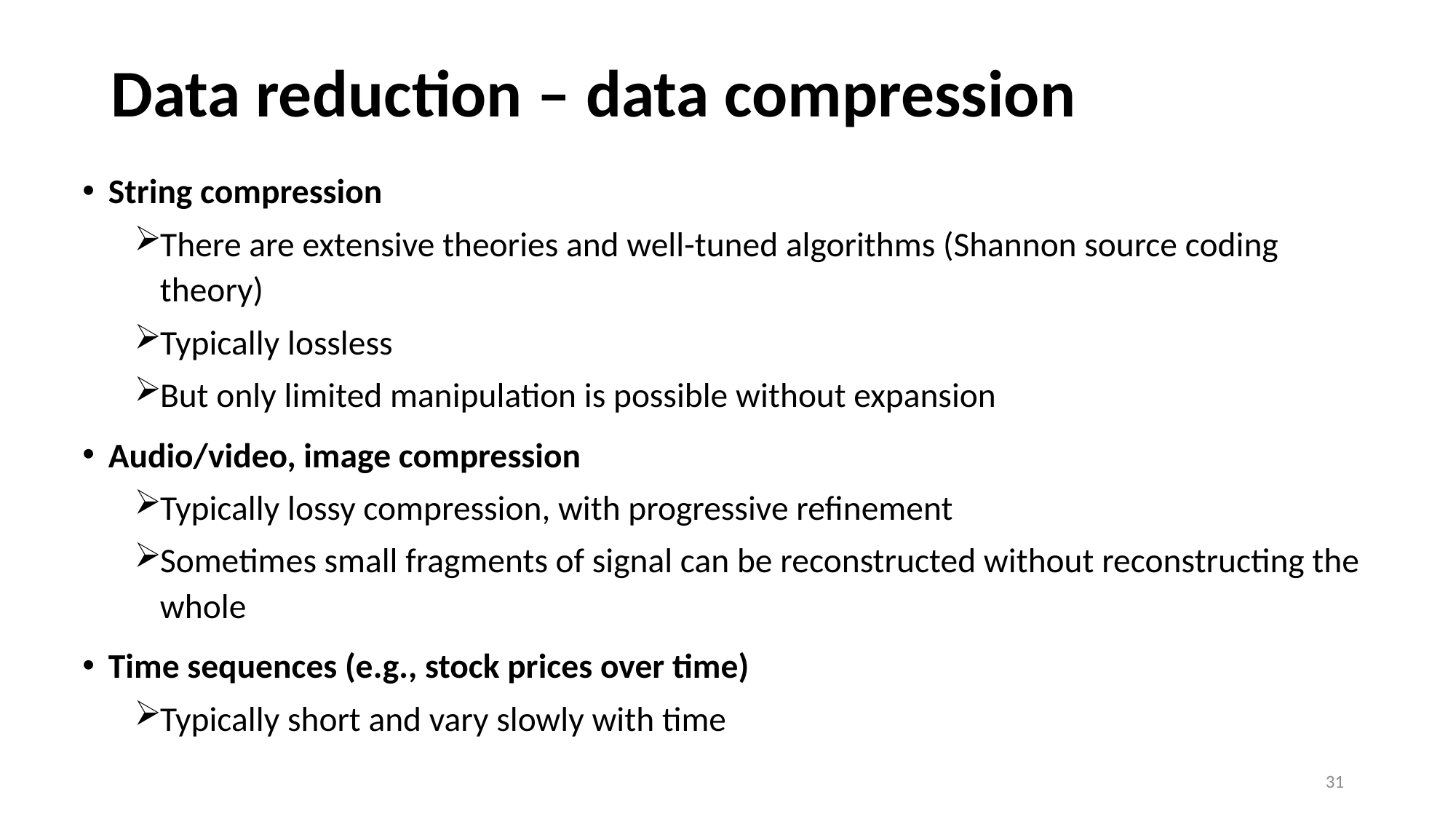

# Data reduction – data compression
String compression
There are extensive theories and well-tuned algorithms (Shannon source coding theory)
Typically lossless
But only limited manipulation is possible without expansion
Audio/video, image compression
Typically lossy compression, with progressive refinement
Sometimes small fragments of signal can be reconstructed without reconstructing the whole
Time sequences (e.g., stock prices over time)
Typically short and vary slowly with time
31